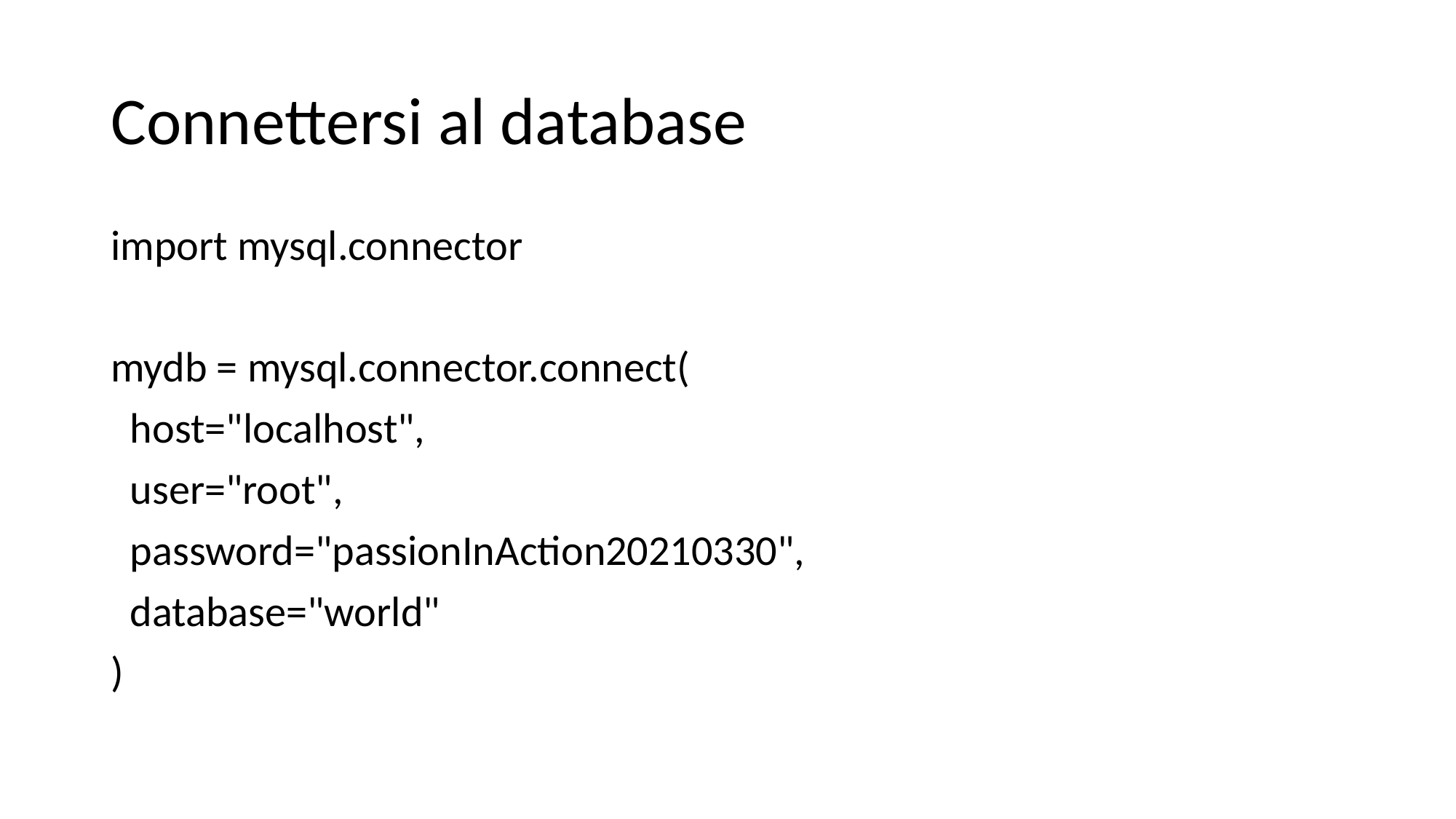

# Connettersi al database
import mysql.connector

mydb = mysql.connector.connect(
  host="localhost",
  user="root",
  password="passionInAction20210330",
  database="world"
)